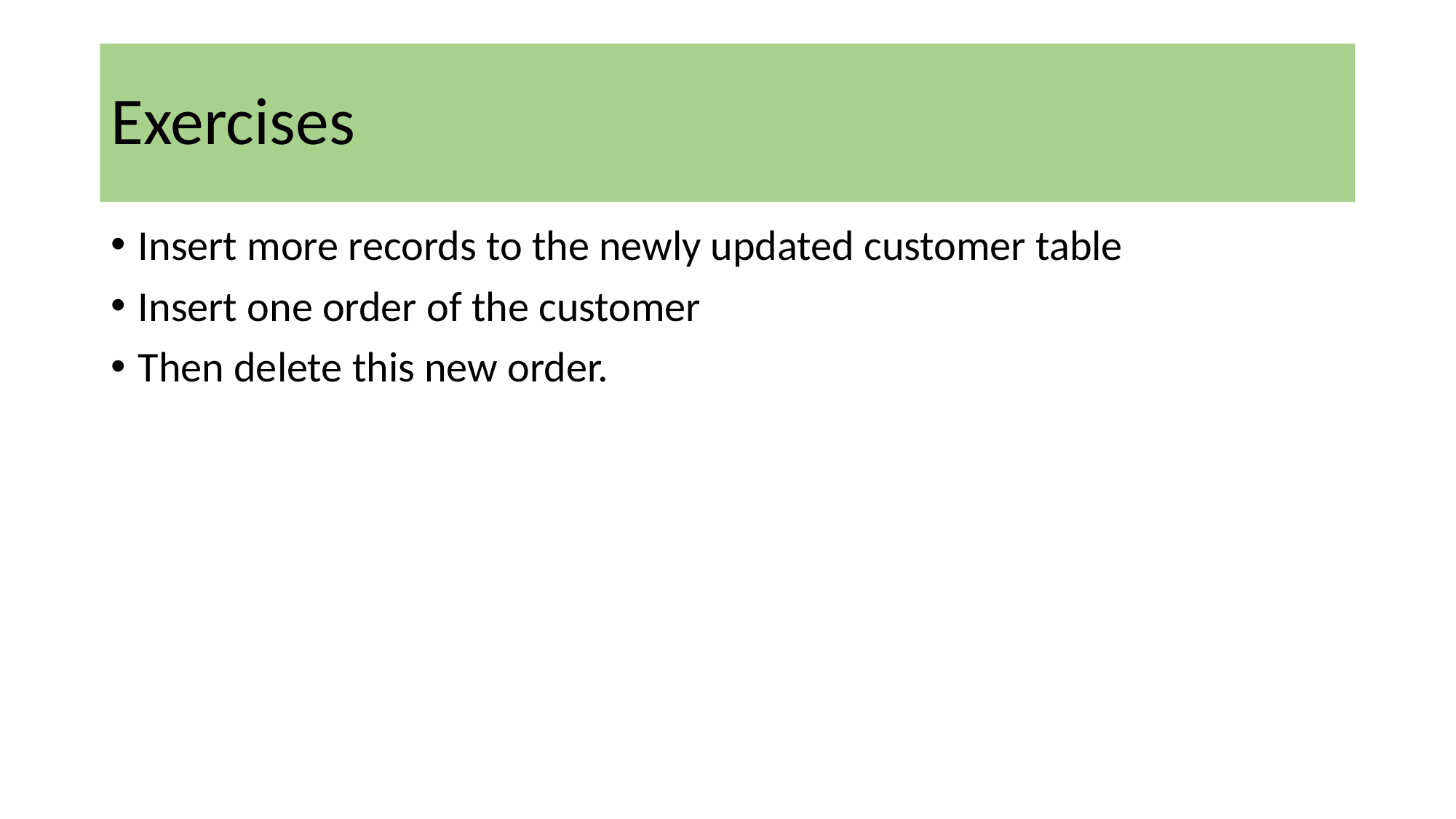

# Exercises
Insert more records to the newly updated customer table
Insert one order of the customer
Then delete this new order.